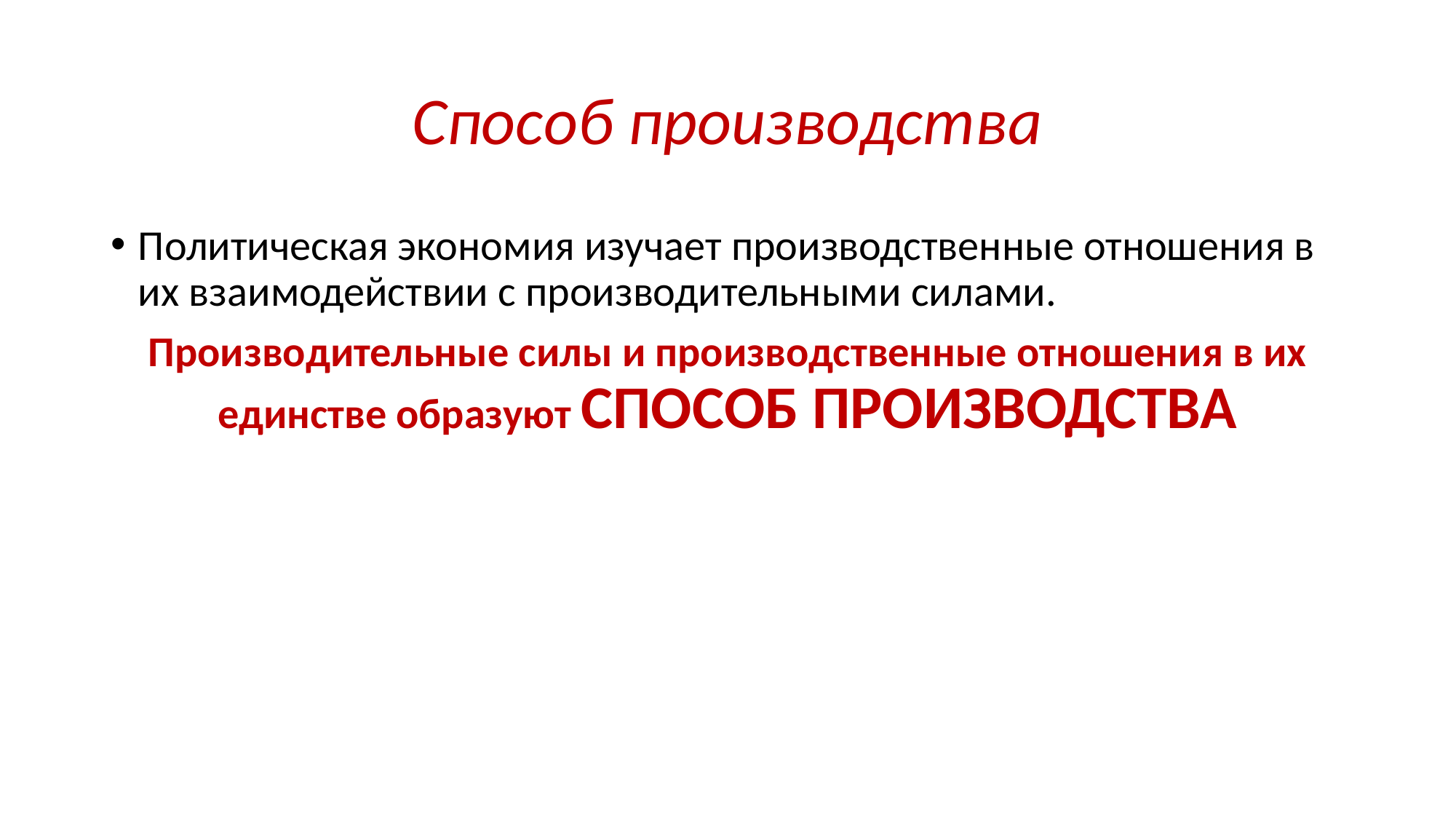

# Способ производства
Политическая экономия изучает производственные отношения в их взаимодействии с производительными силами.
Производительные силы и производственные отношения в их единстве образуют СПОСОБ ПРОИЗВОДСТВА